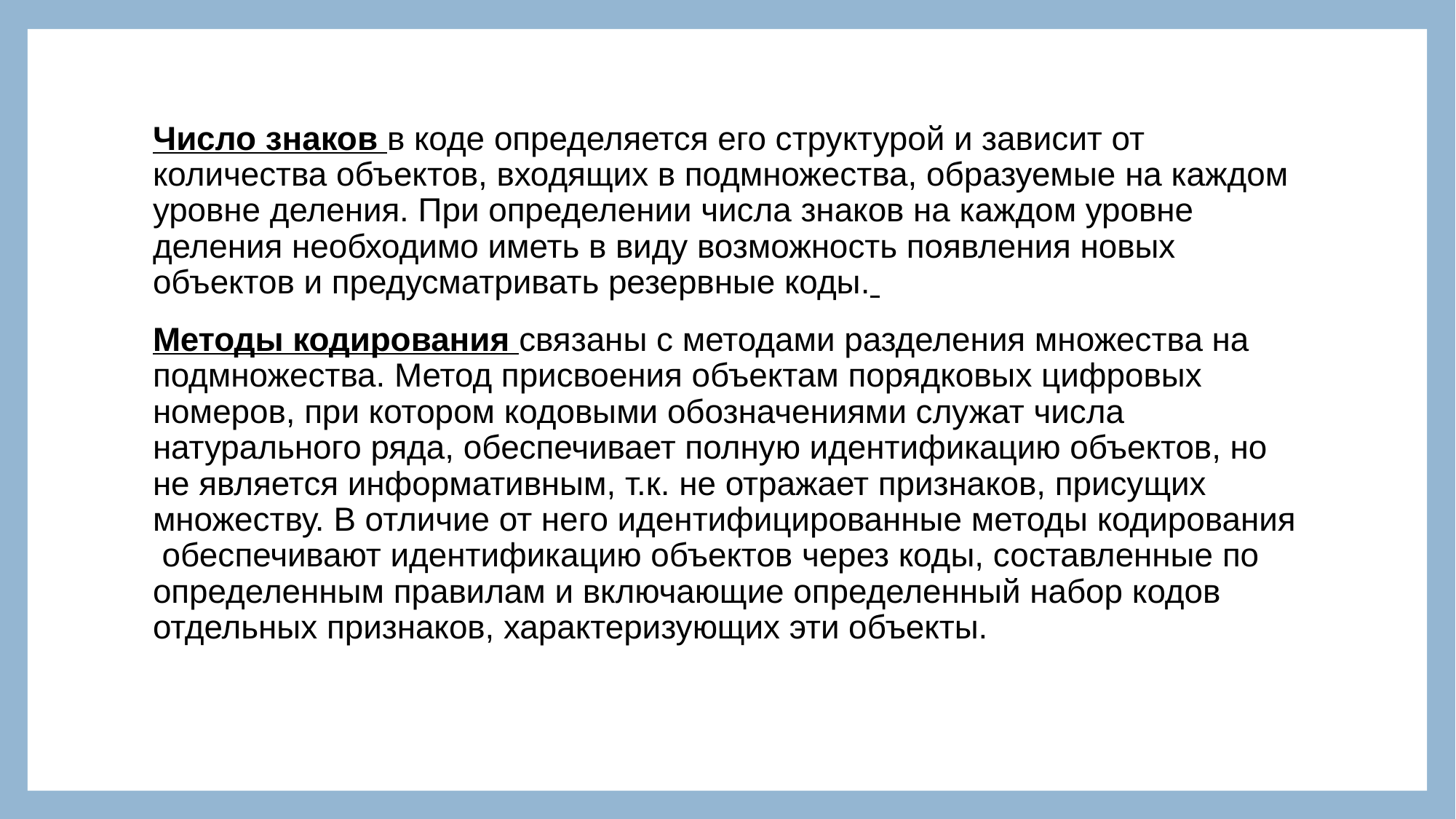

#
Число знаков в коде определяется его структурой и зависит от количества объектов, входящих в подмножества, образуемые на каждом уровне деления. При определении числа знаков на каждом уровне деления необходимо иметь в виду возможность появления новых объектов и предусматривать резервные коды.
Методы кодирования связаны с методами разделения множества на подмножества. Метод присвоения объектам порядковых цифровых номеров, при котором кодовыми обозначениями служат числа натурального ряда, обеспечивает полную идентификацию объектов, но не является информативным, т.к. не отражает признаков, присущих множеству. В отличие от него идентифицированные методы кодирования  обеспечивают идентификацию объектов через коды, составленные по определенным правилам и включающие определенный набор кодов отдельных признаков, характеризующих эти объекты.